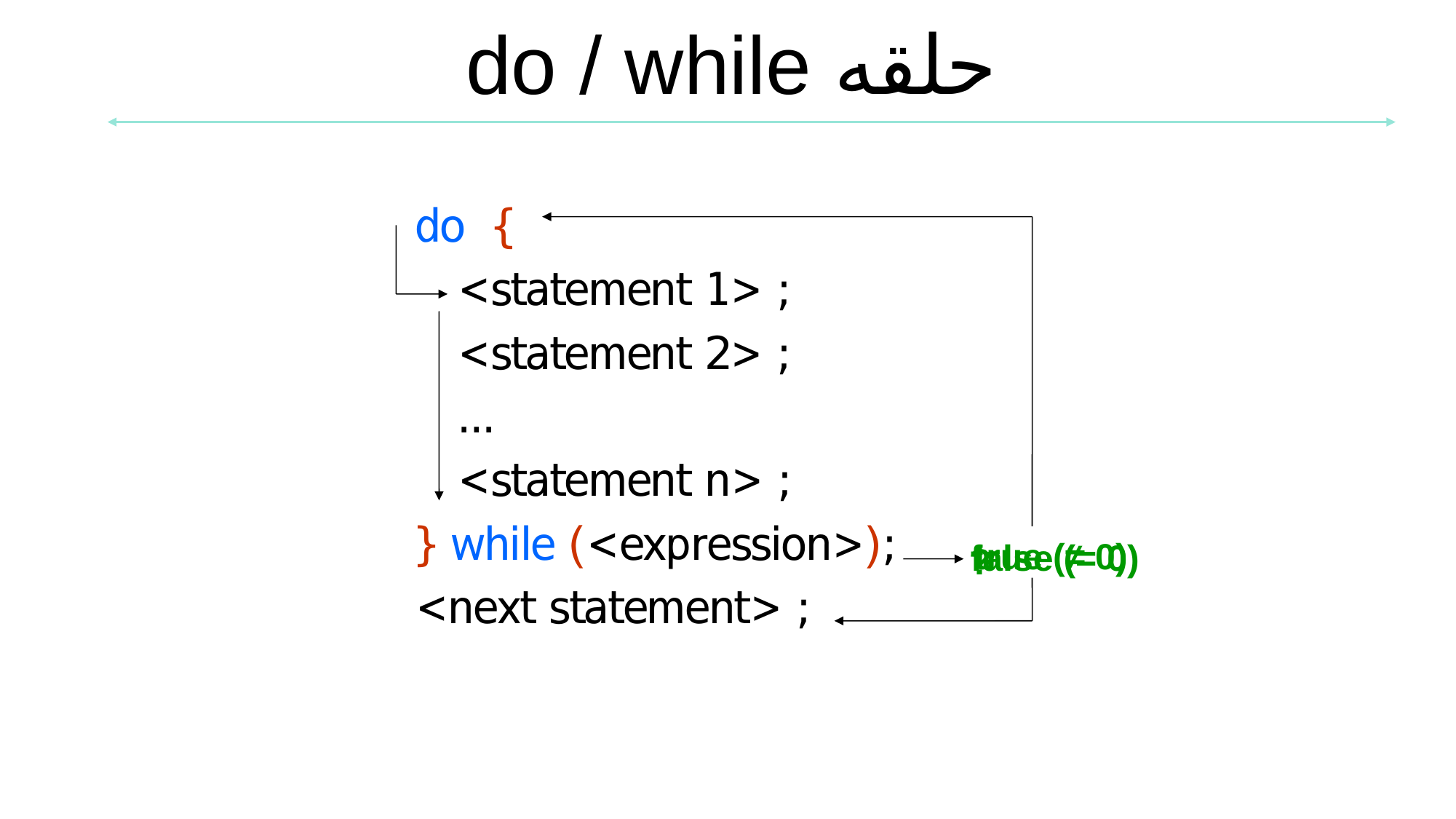

حلقه do / while
do  {
   <statement 1> ;
   <statement 2> ;
   …
   <statement n> ;
} while (<expression>);
<next statement> ;

true (≠ 0)
false (= 0)
?